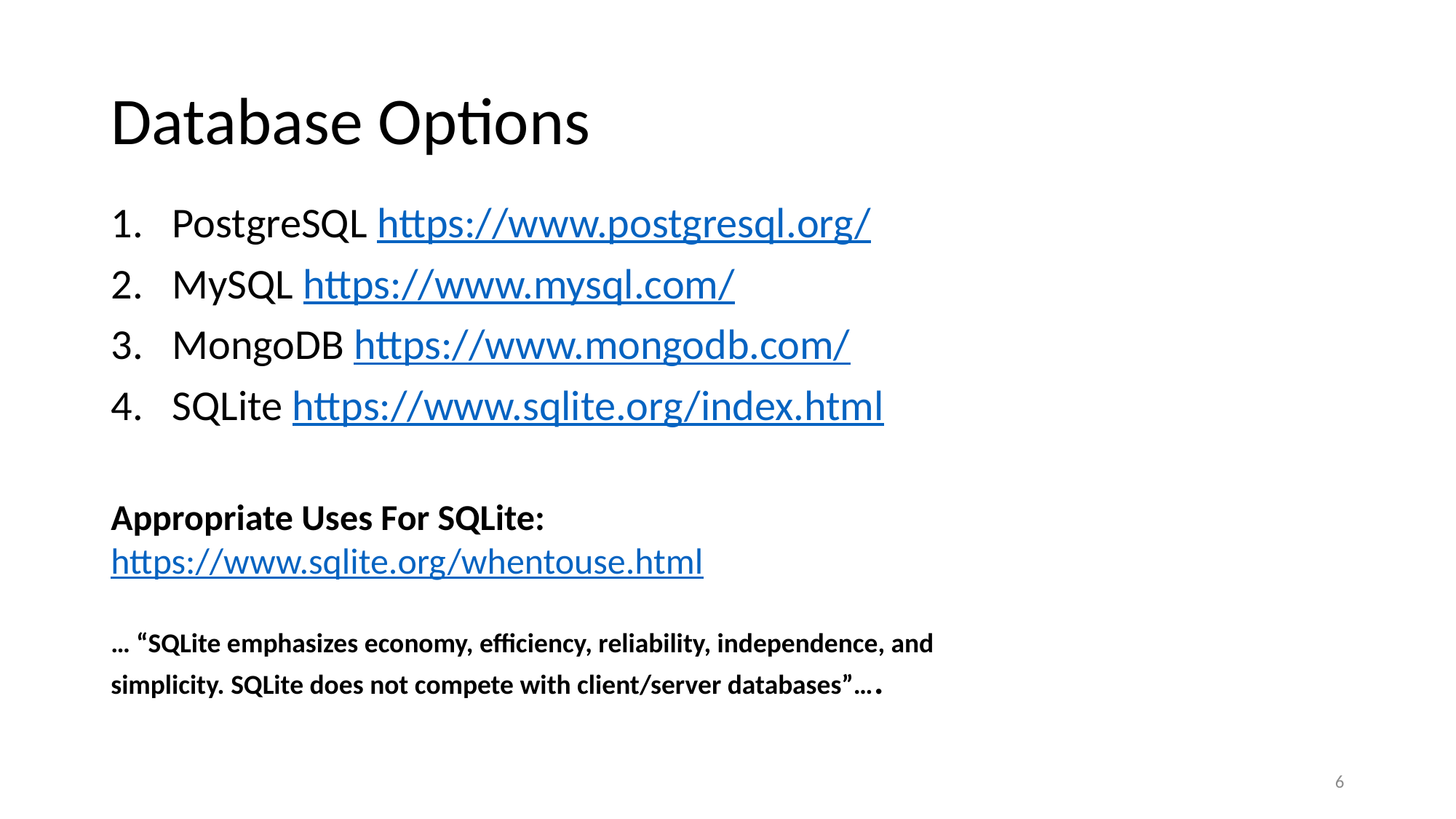

# Database Options
PostgreSQL https://www.postgresql.org/
MySQL https://www.mysql.com/
MongoDB https://www.mongodb.com/
SQLite https://www.sqlite.org/index.html

Appropriate Uses For SQLite: https://www.sqlite.org/whentouse.html

… “SQLite emphasizes economy, efficiency, reliability, independence, and simplicity. SQLite does not compete with client/server databases”….
6